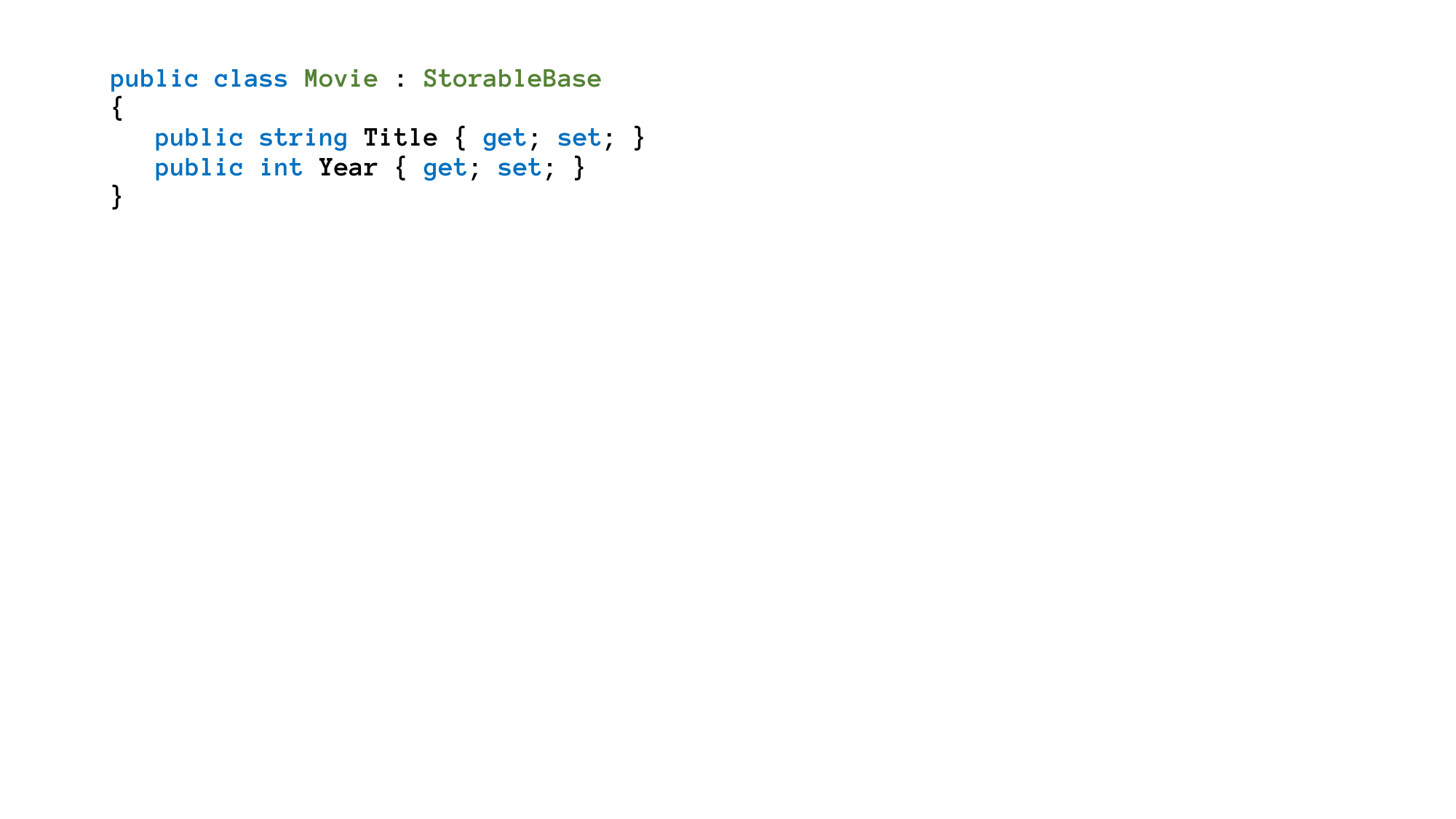

public class Movie : StorableBase
{
   public string Title { get; set; }
   public int Year { get; set; }
}